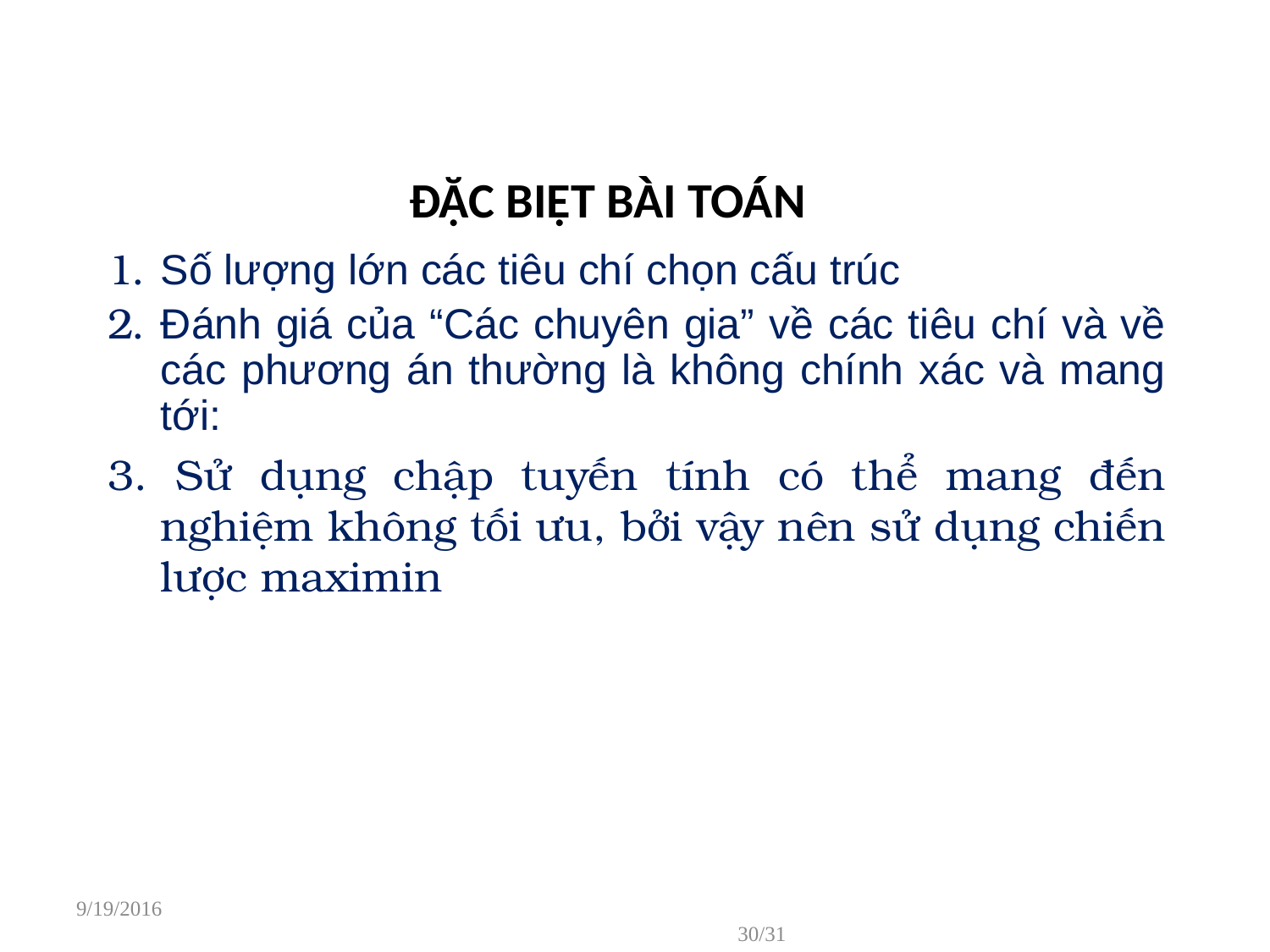

# ĐẶC BIỆT BÀI TOÁN
Số lượng lớn các tiêu chí chọn cấu trúc
Đánh giá của “Các chuyên gia” về các tiêu chí và về các phương án thường là không chính xác và mang tới:
3. Sử dụng chập tuyến tính có thể mang đến nghiệm không tối ưu, bởi vậy nên sử dụng chiến lược maximin
9/19/2016
						30/31